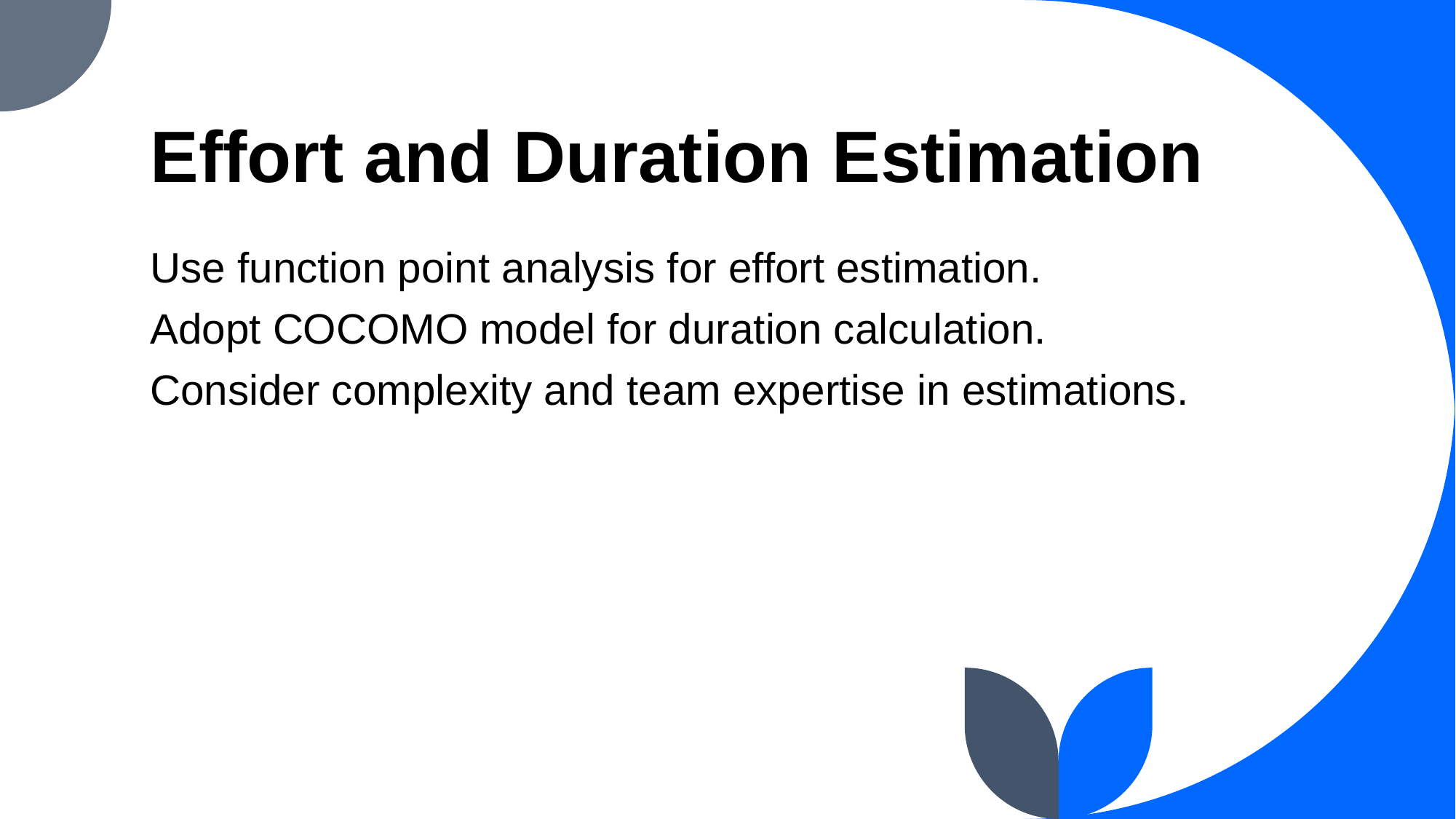

# Effort and Duration Estimation
Use function point analysis for effort estimation.
Adopt COCOMO model for duration calculation.
Consider complexity and team expertise in estimations.